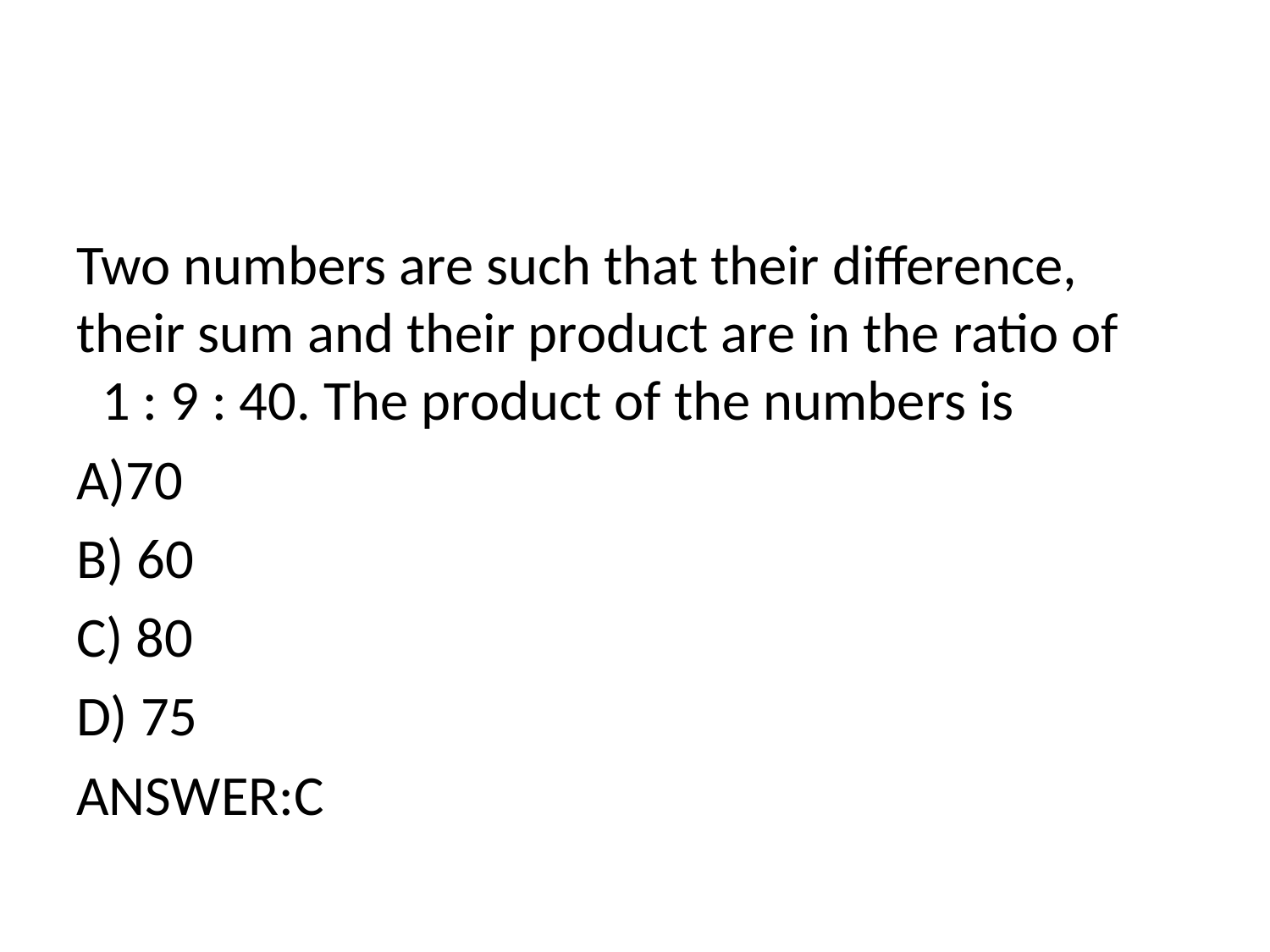

Two numbers are such that their difference, their sum and their product are in the ratio of        1 : 9 : 40. The product of the numbers is
A)70
B) 60
C) 80
D) 75
ANSWER:C